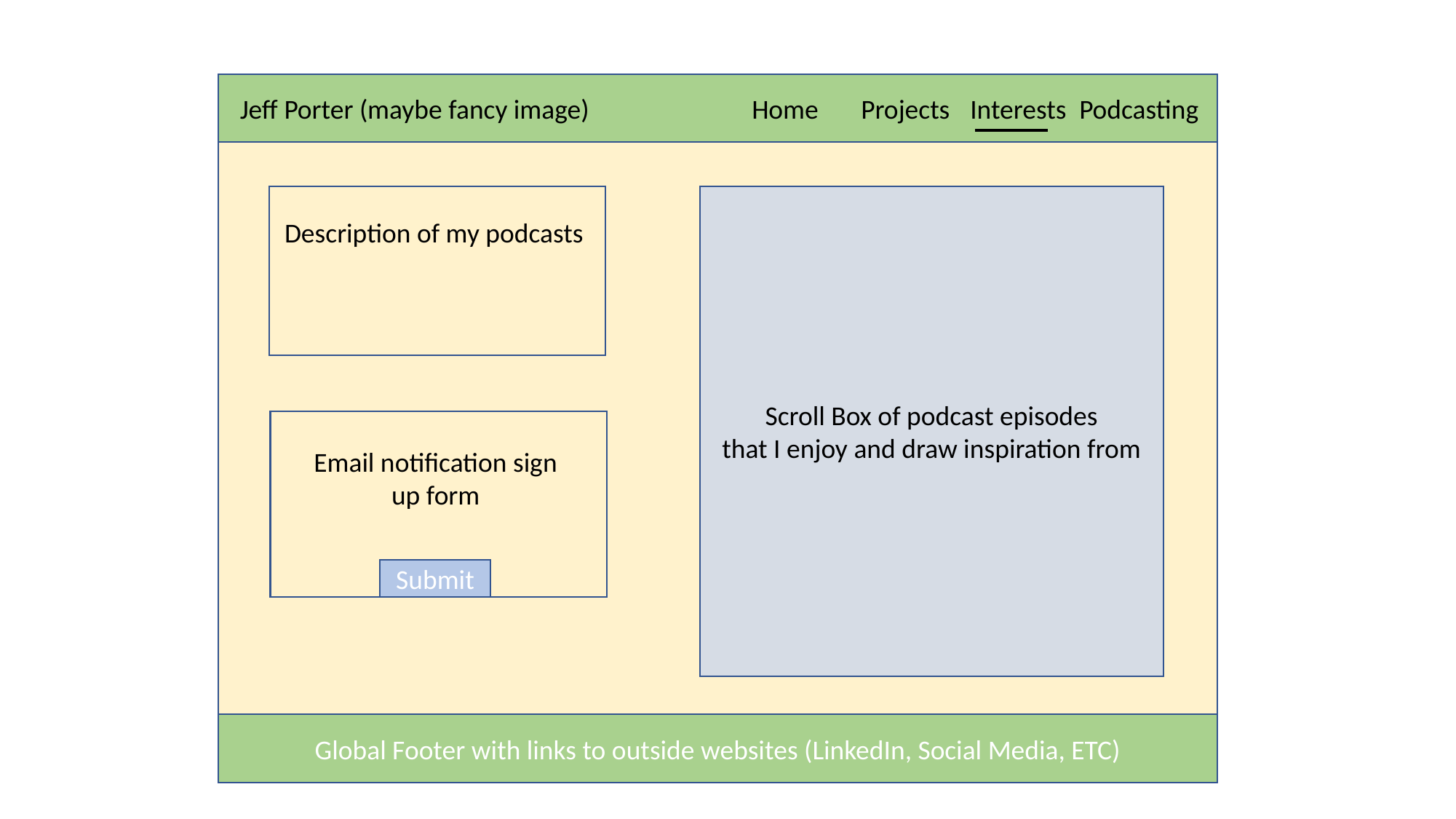

Jeff Porter (maybe fancy image)
Home	Projects	Interests	Podcasting

Scroll Box of podcast episodes
that I enjoy and draw inspiration from
Description of my podcasts

Email notification sign up form
Submit
Global Footer with links to outside websites (LinkedIn, Social Media, ETC)